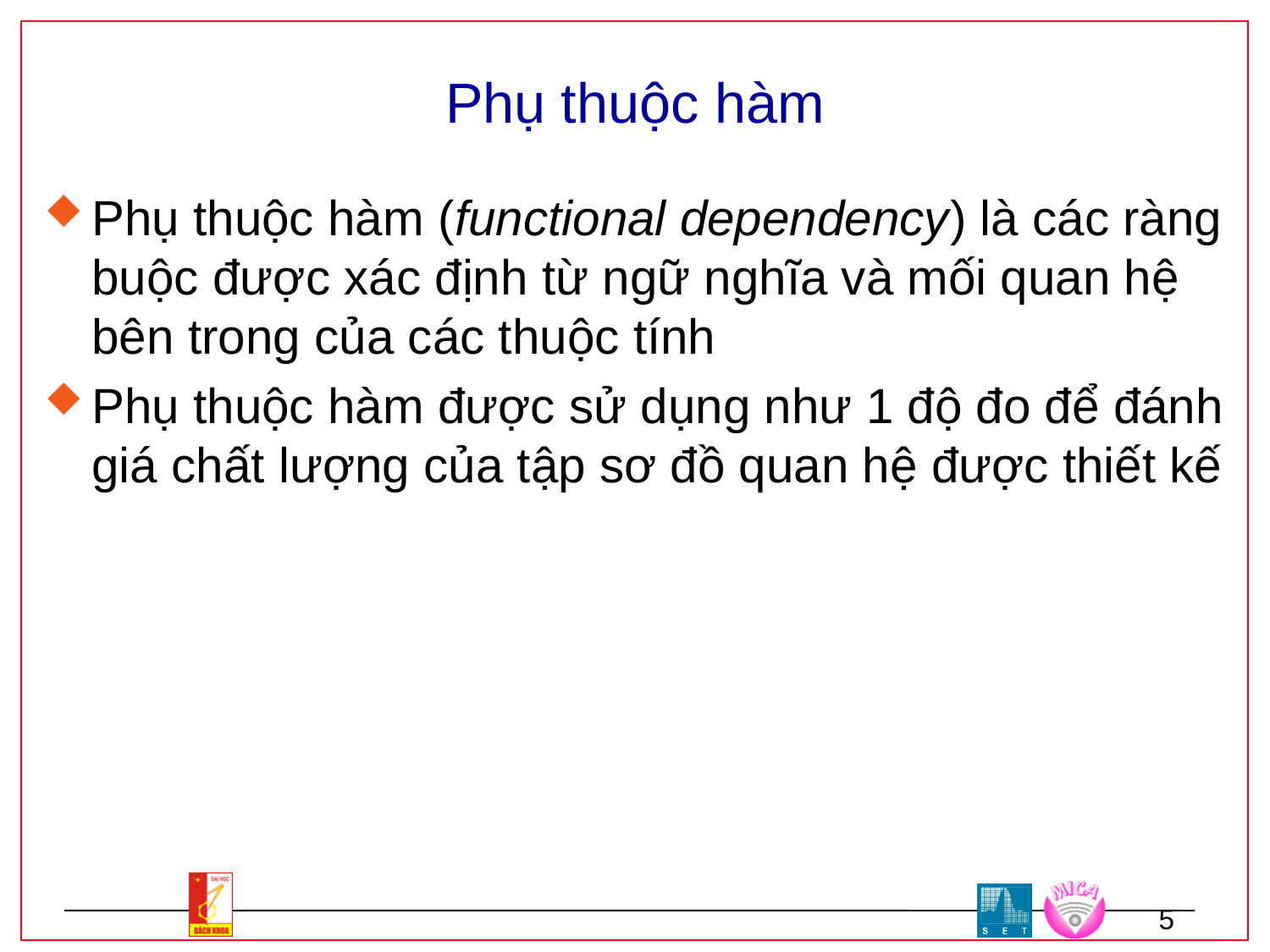

# Phụ thuộc hàm
Phụ thuộc hàm (functional dependency) là các ràng buộc được xác định từ ngữ nghĩa và mối quan hệ bên trong của các thuộc tính
Phụ thuộc hàm được sử dụng như 1 độ đo để đánh giá chất lượng của tập sơ đồ quan hệ được thiết kế

5